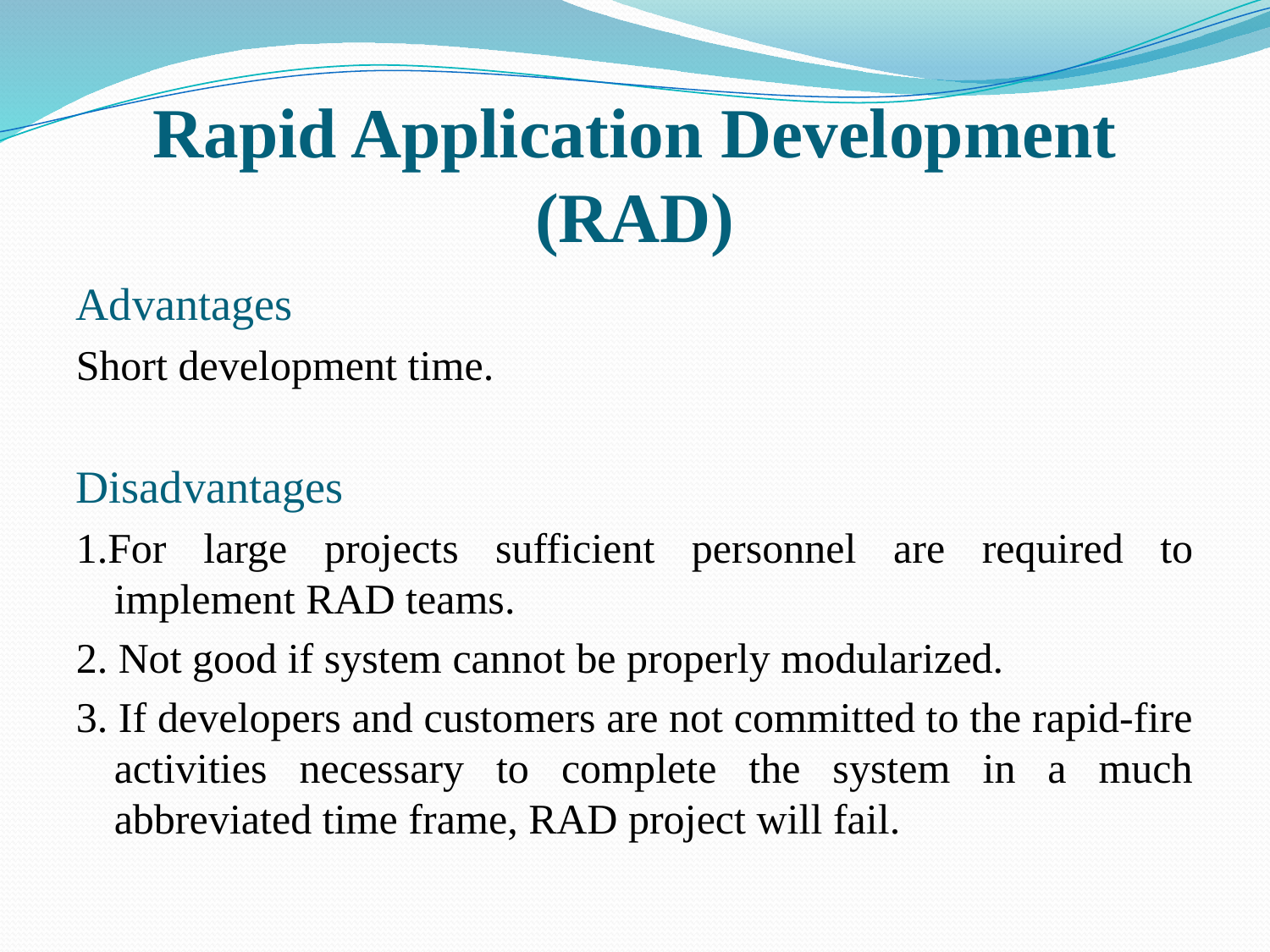

# Rapid Application Development (RAD)
Advantages
Short development time.

Disadvantages
1.For large projects sufficient personnel are required to implement RAD teams.
2. Not good if system cannot be properly modularized.
3. If developers and customers are not committed to the rapid-fire activities necessary to complete the system in a much abbreviated time frame, RAD project will fail.